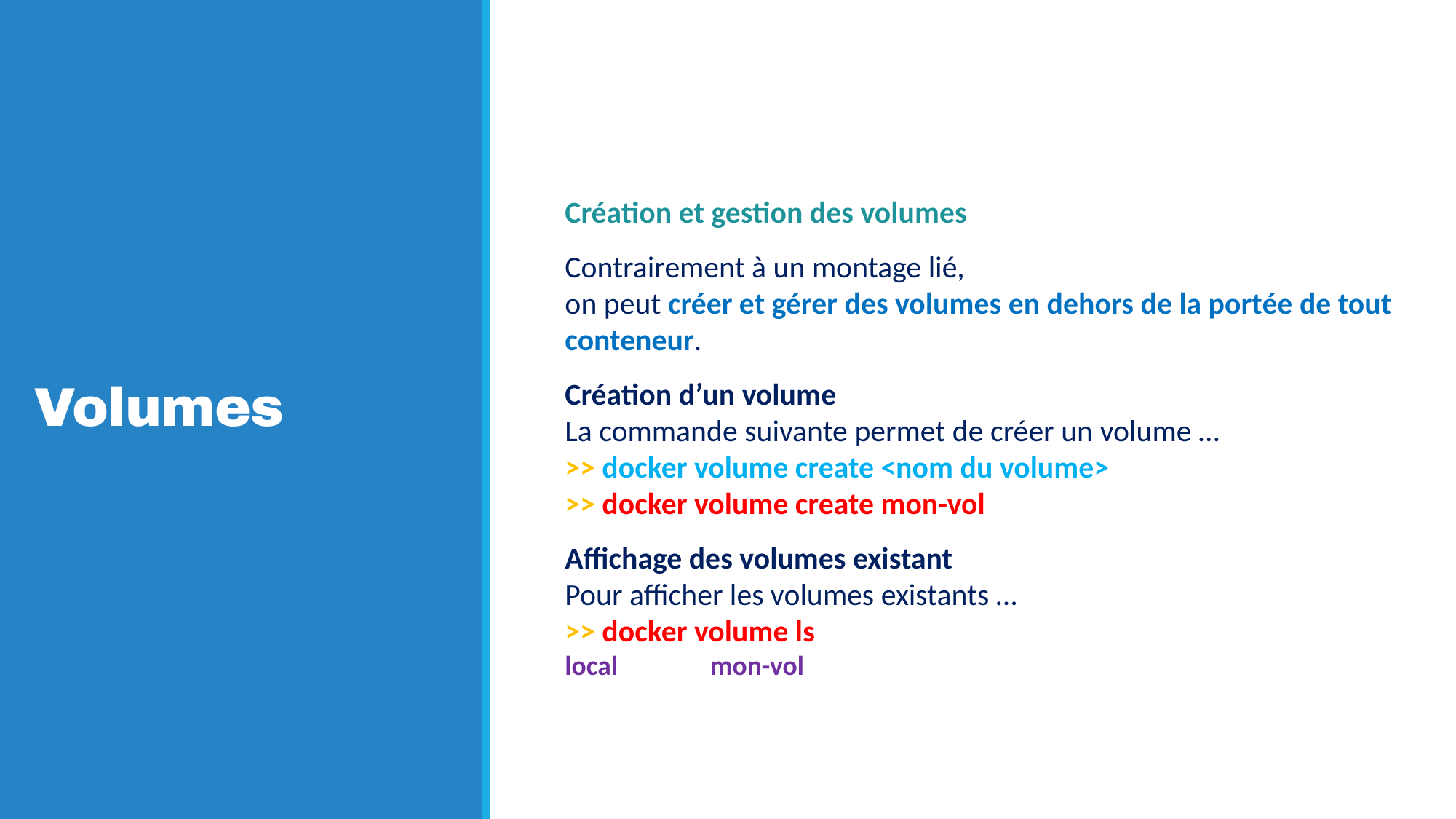

# Volumes

Création et gestion des volumes
Contrairement à un montage lié,
on peut créer et gérer des volumes en dehors de la portée de tout conteneur.
Création d’un volume
La commande suivante permet de créer un volume …
>> docker volume create <nom du volume>
>> docker volume create mon-vol
Affichage des volumes existant
Pour afficher les volumes existants …
>> docker volume ls
local               mon-vol